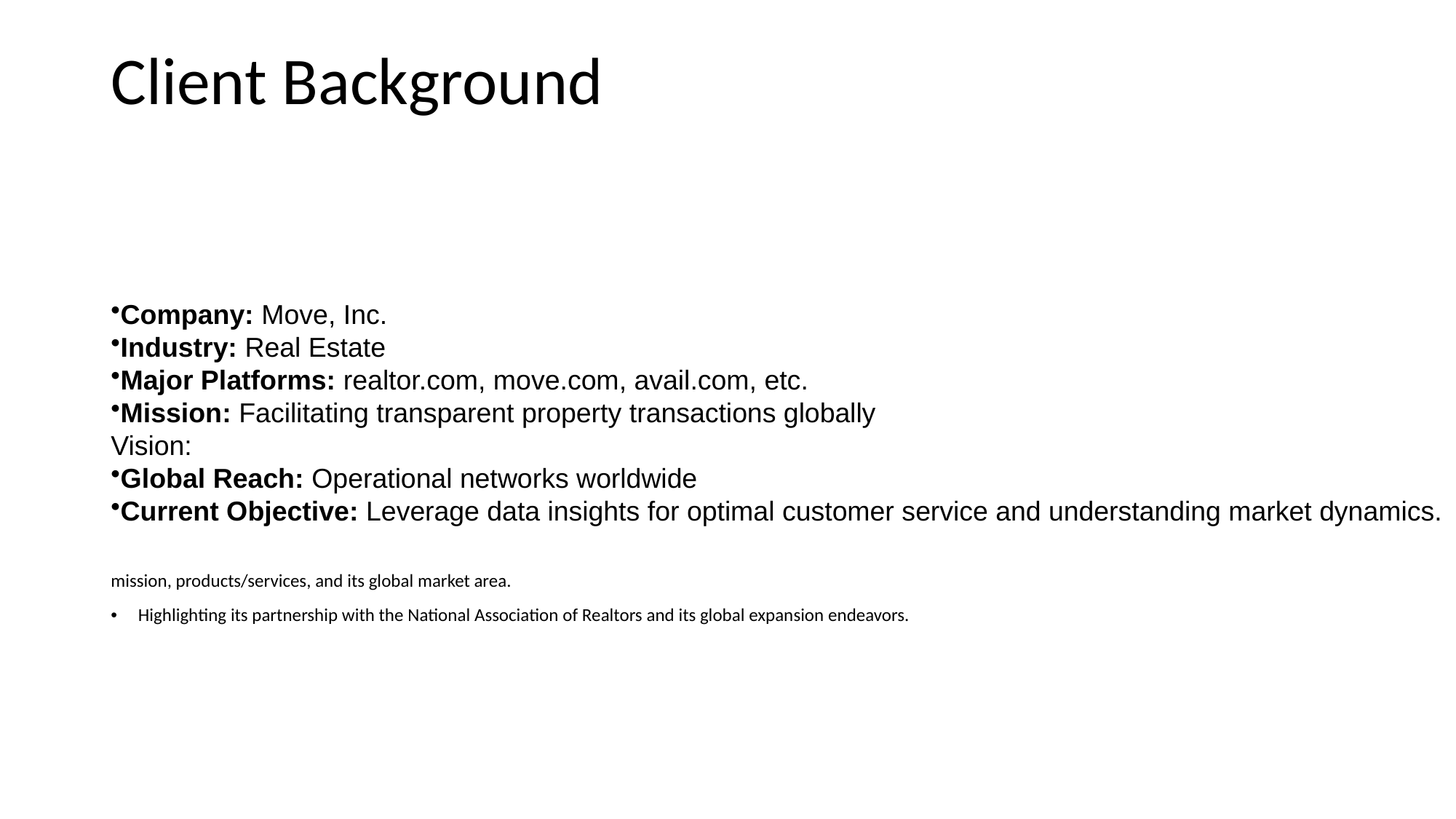

# Client Background
Company: Move, Inc.
Industry: Real Estate
Major Platforms: realtor.com, move.com, avail.com, etc.
Mission: Facilitating transparent property transactions globally
Vision:
Global Reach: Operational networks worldwide
Current Objective: Leverage data insights for optimal customer service and understanding market dynamics.
mission, products/services, and its global market area.
Highlighting its partnership with the National Association of Realtors and its global expansion endeavors.